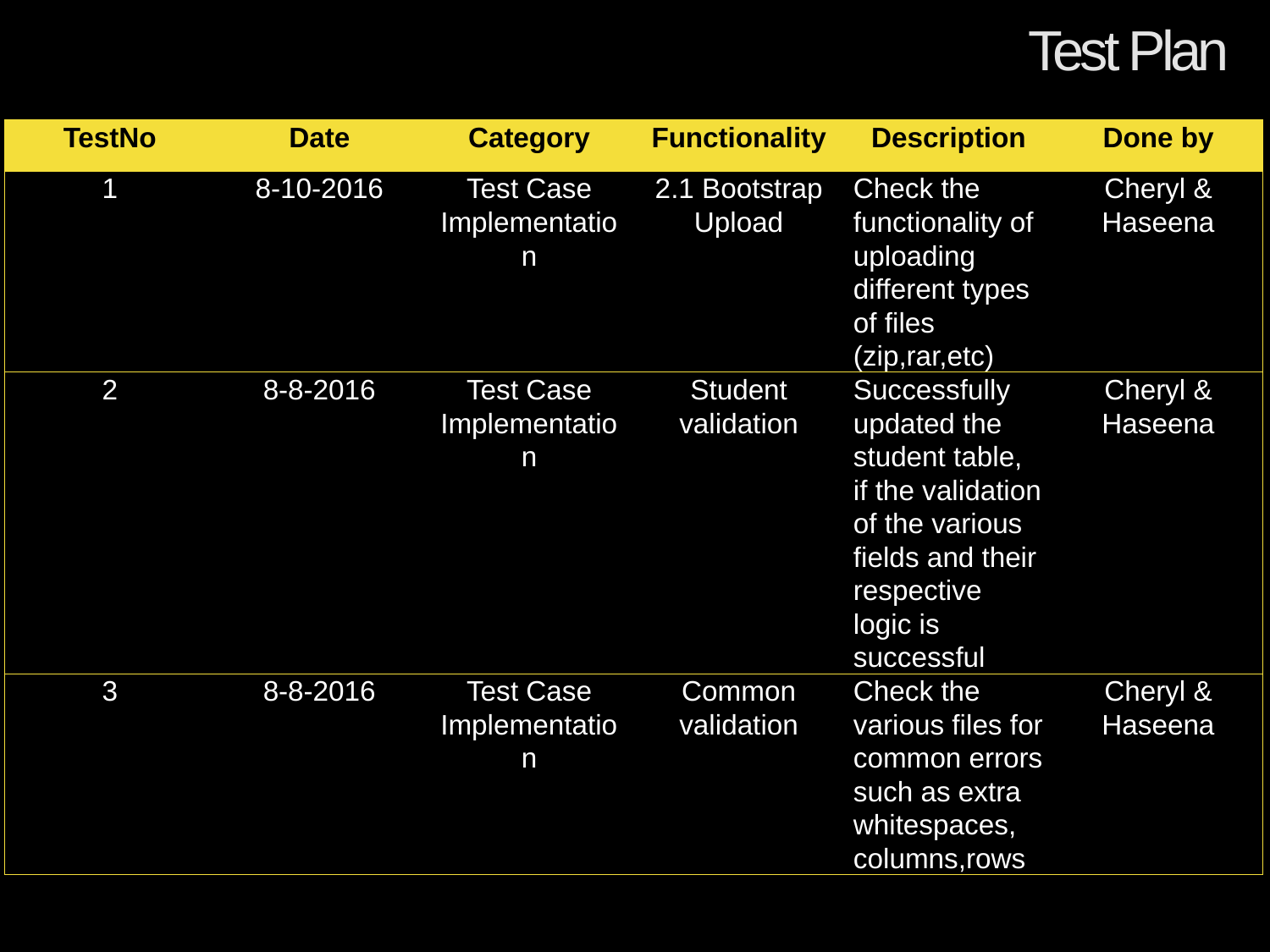

# Test Plan
| TestNo | Date | Category | Functionality | Description | Done by |
| --- | --- | --- | --- | --- | --- |
| 1 | 8-10-2016 | Test Case Implementation | 2.1 Bootstrap Upload | Check the functionality of uploading different types of files (zip,rar,etc) | Cheryl & Haseena |
| 2 | 8-8-2016 | Test Case Implementation | Student validation | Successfully updated the student table, if the validation of the various fields and their respective logic is successful | Cheryl & Haseena |
| 3 | 8-8-2016 | Test Case Implementation | Common validation | Check the various files for common errors such as extra whitespaces, columns,rows | Cheryl & Haseena |